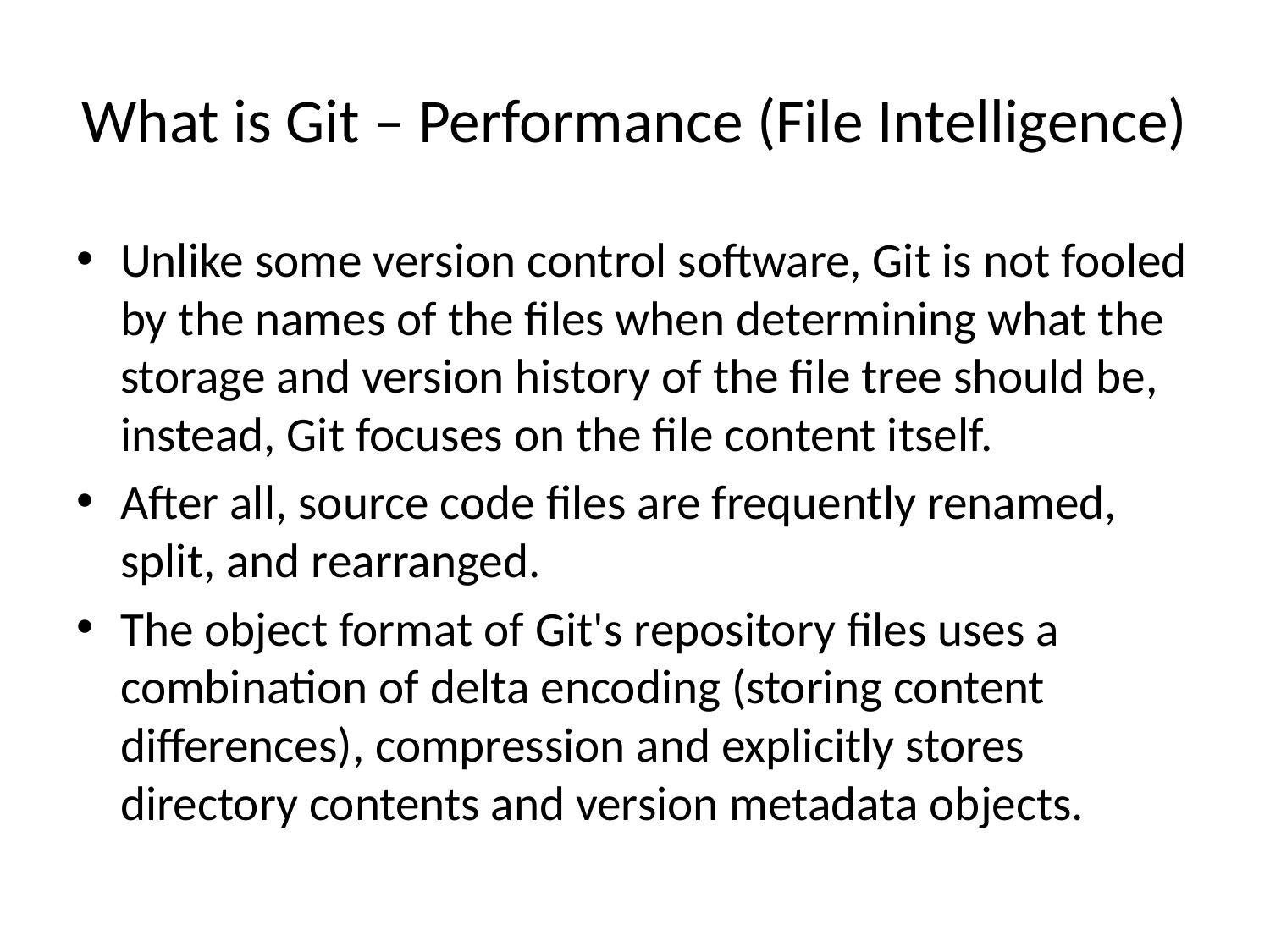

# What is Git – Performance (File Intelligence)
Unlike some version control software, Git is not fooled by the names of the files when determining what the storage and version history of the file tree should be, instead, Git focuses on the file content itself.
After all, source code files are frequently renamed, split, and rearranged.
The object format of Git's repository files uses a combination of delta encoding (storing content differences), compression and explicitly stores directory contents and version metadata objects.